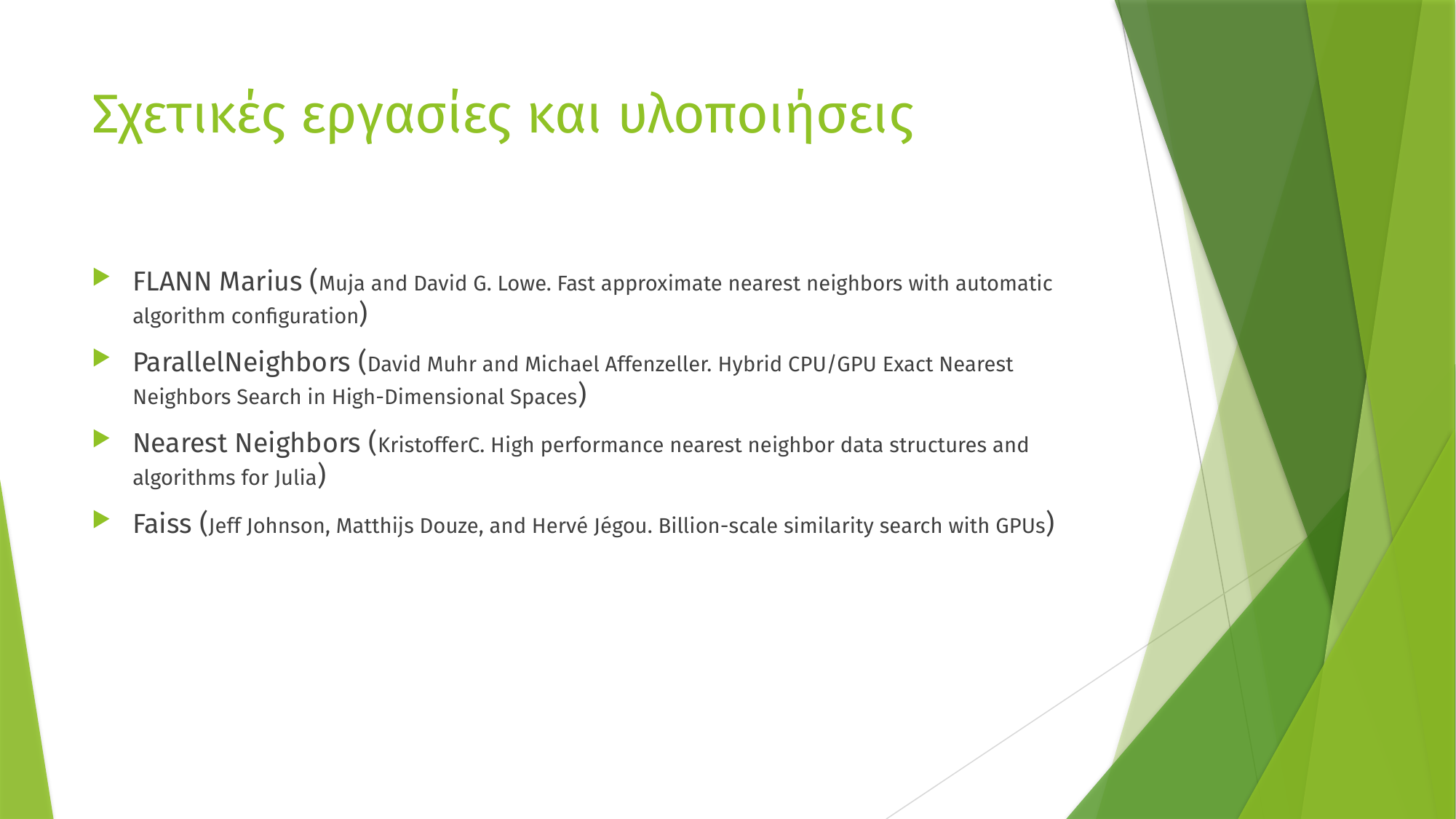

# Σχετικές εργασίες και υλοποιήσεις
FLANN Marius (Muja and David G. Lowe. Fast approximate nearest neighbors with automatic algorithm configuration)
ParallelNeighbors (David Muhr and Michael Affenzeller. Hybrid CPU/GPU Exact Nearest Neighbors Search in High-Dimensional Spaces)
Nearest Neighbors (KristofferC. High performance nearest neighbor data structures and algorithms for Julia)
Faiss (Jeff Johnson, Matthijs Douze, and Hervé Jégou. Billion-scale similarity search with GPUs)